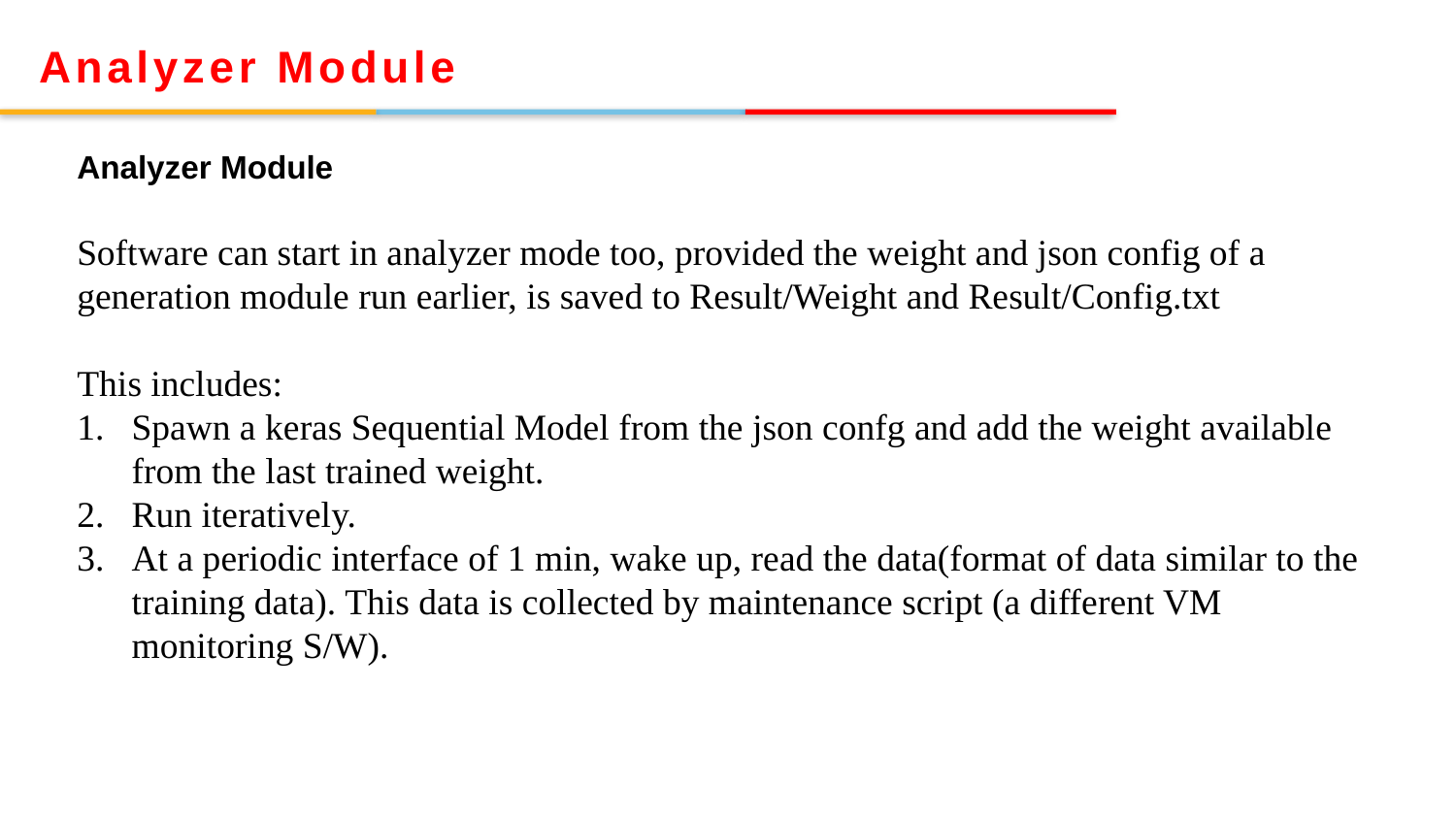

Analyzer Module
Analyzer Module

Software can start in analyzer mode too, provided the weight and json config of a generation module run earlier, is saved to Result/Weight and Result/Config.txt

This includes:
Spawn a keras Sequential Model from the json confg and add the weight available from the last trained weight.
Run iteratively.
At a periodic interface of 1 min, wake up, read the data(format of data similar to the training data). This data is collected by maintenance script (a different VM monitoring S/W).